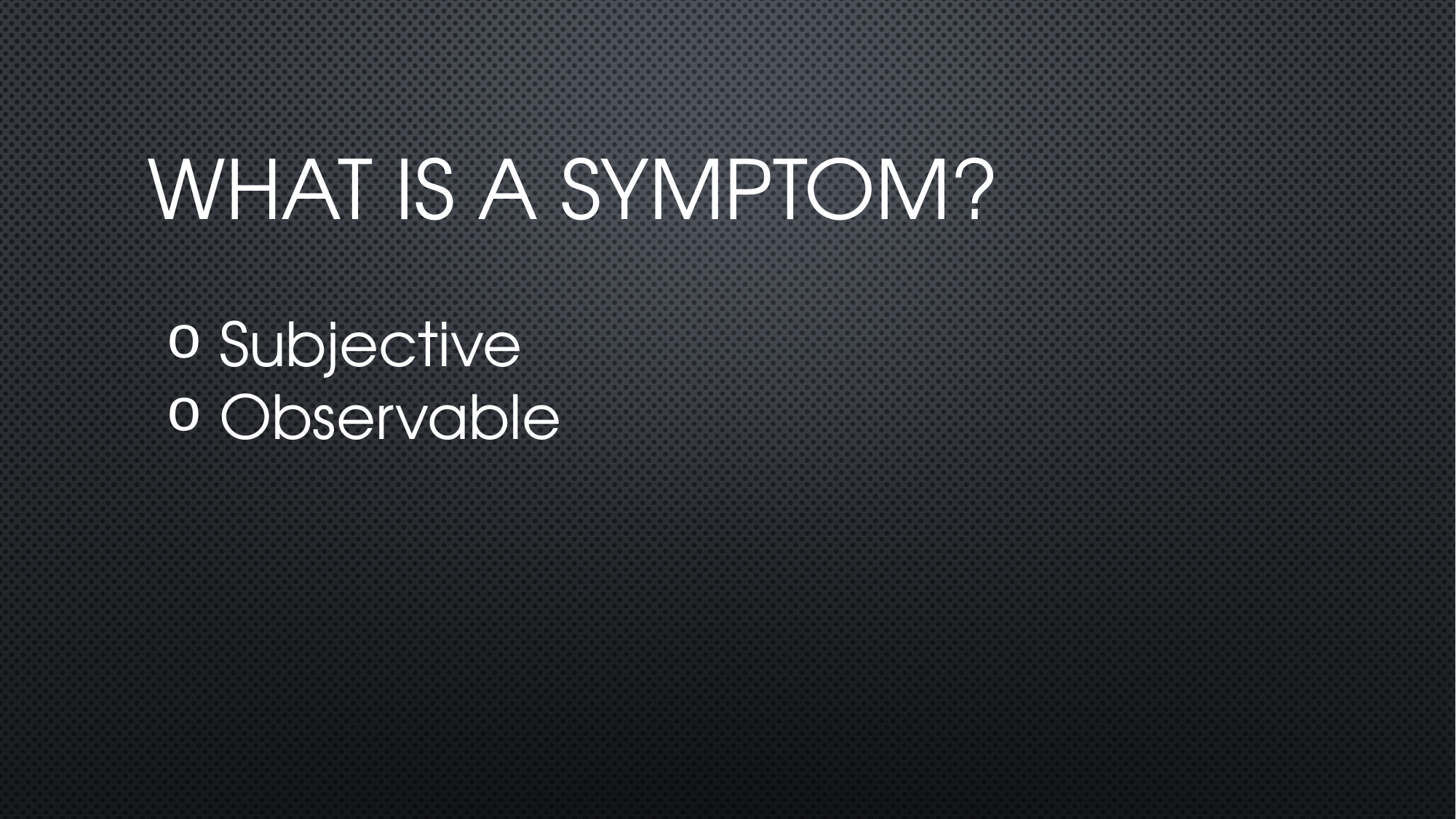

# What is a Symptom?
 Subjective
 Observable